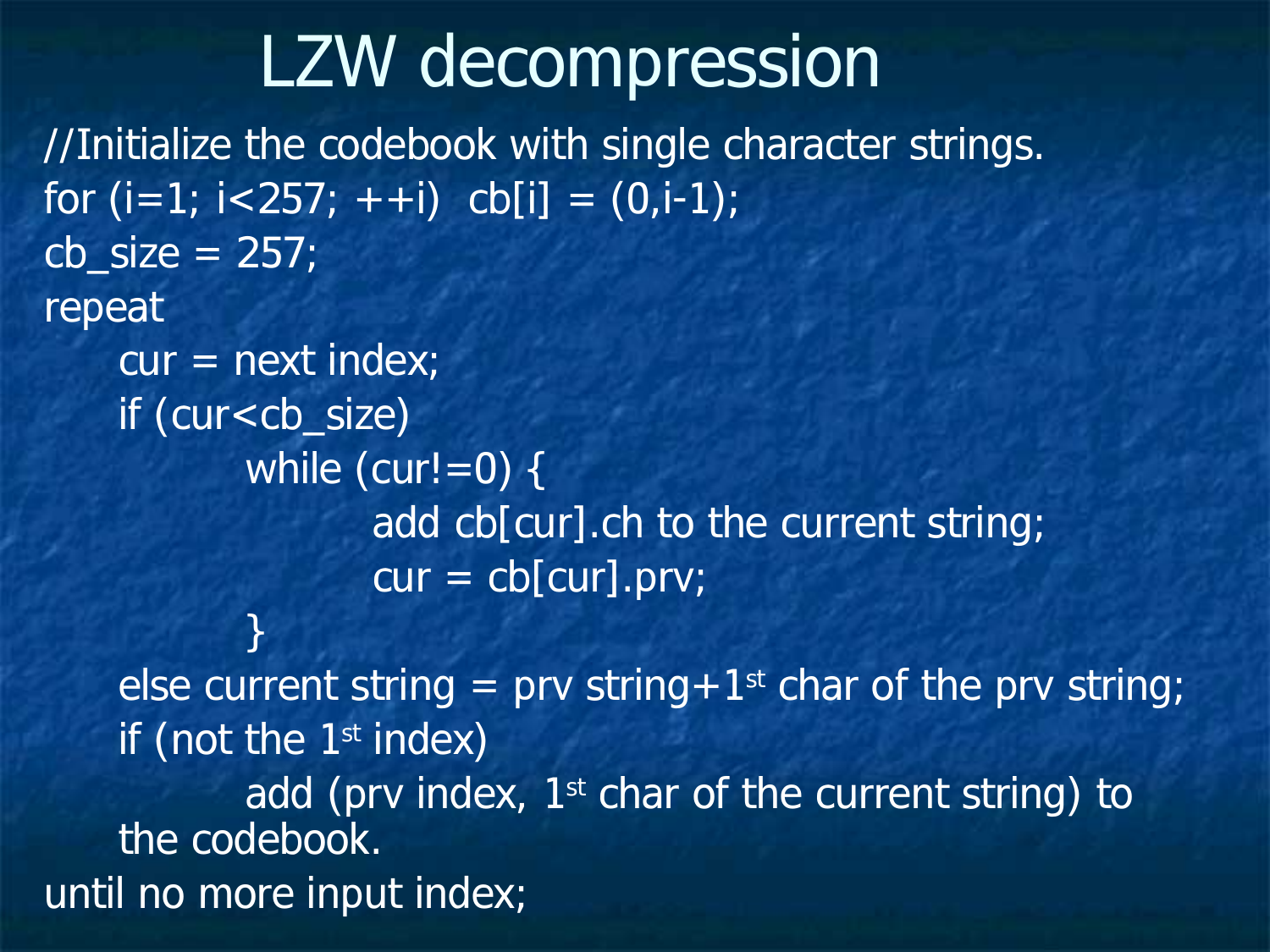

# LZW decompression
//Initialize the codebook with single character strings.
for (i=1; i<257; ++i)  cb[i] = (0,i-1);
cb_size = 257;
repeat
	cur = next index;
	if (cur<cb_size)
		while (cur!=0) {
			add cb[cur].ch to the current string;
			cur = cb[cur].prv;
		}
	else current string = prv string+1st char of the prv string;
	if (not the 1st index)
		add (prv index, 1st char of the current string) to the codebook.
until no more input index;